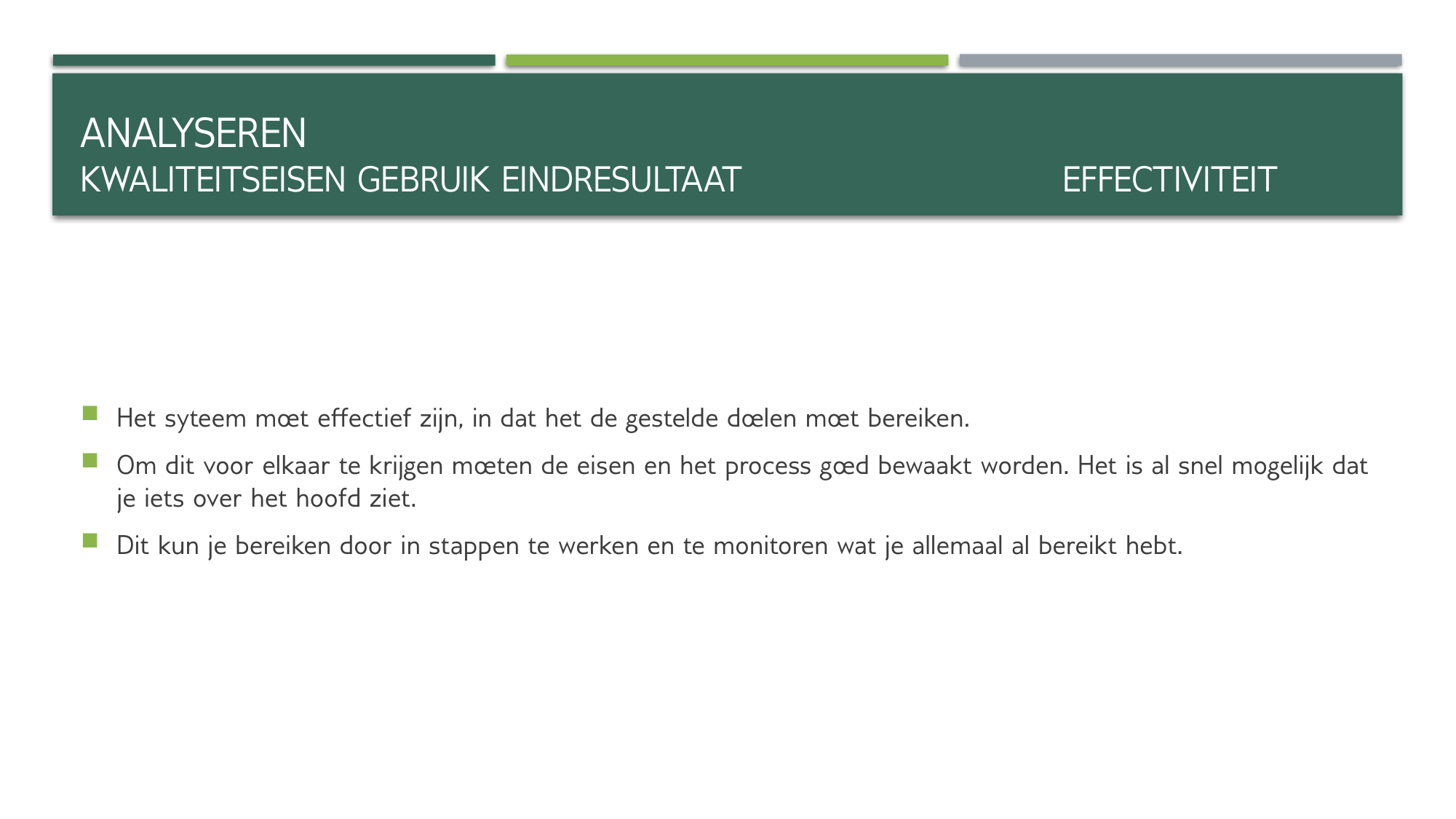

# Analyseren Kwaliteitseisen gebruik eindresultaat			Effectiviteit
Het syteem moet effectief zijn, in dat het de gestelde doelen moet bereiken.
Om dit voor elkaar te krijgen moeten de eisen en het process goed bewaakt worden. Het is al snel mogelijk dat je iets over het hoofd ziet.
Dit kun je bereiken door in stappen te werken en te monitoren wat je allemaal al bereikt hebt.